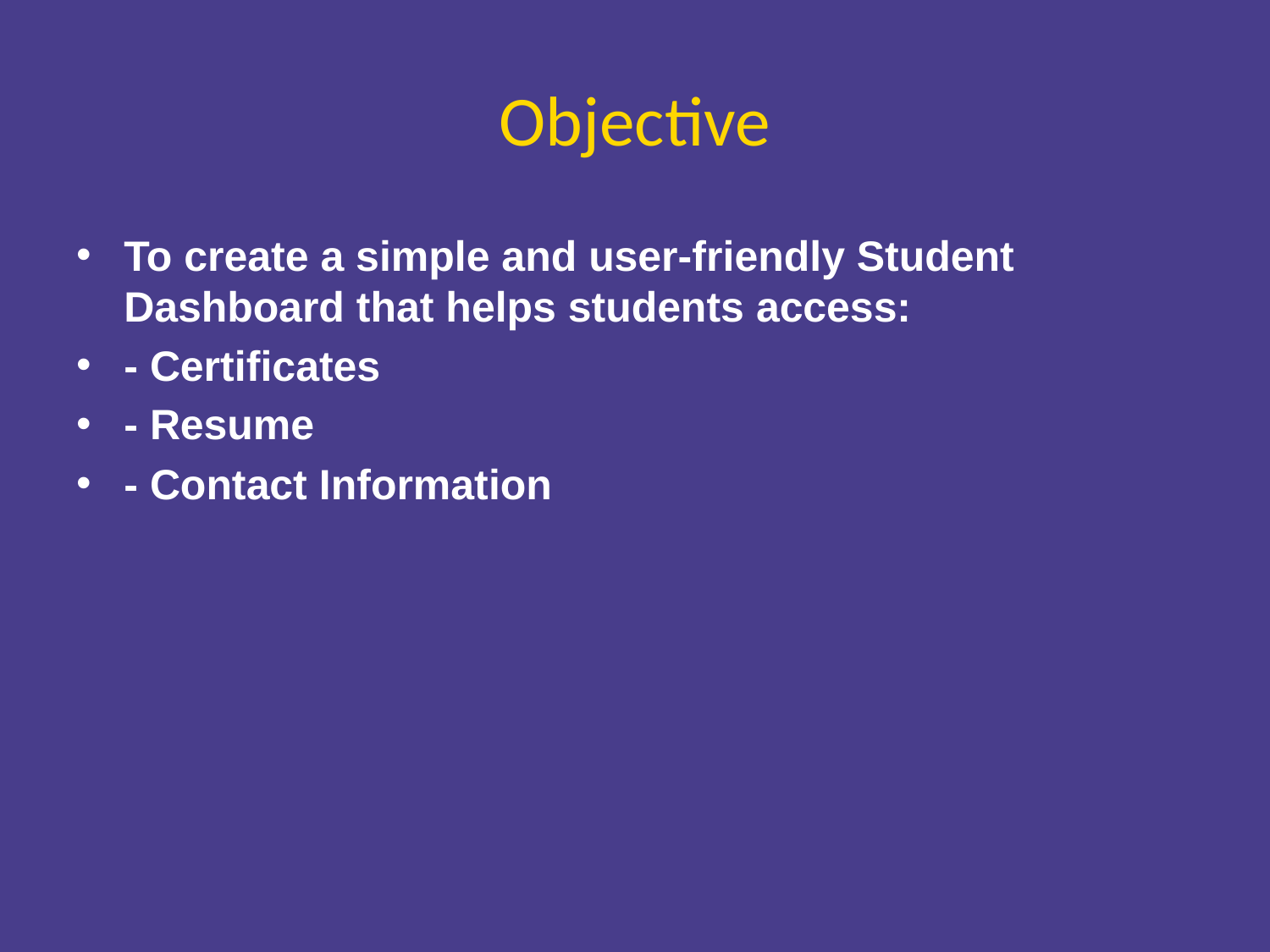

# Objective
To create a simple and user-friendly Student Dashboard that helps students access:
- Certificates
- Resume
- Contact Information